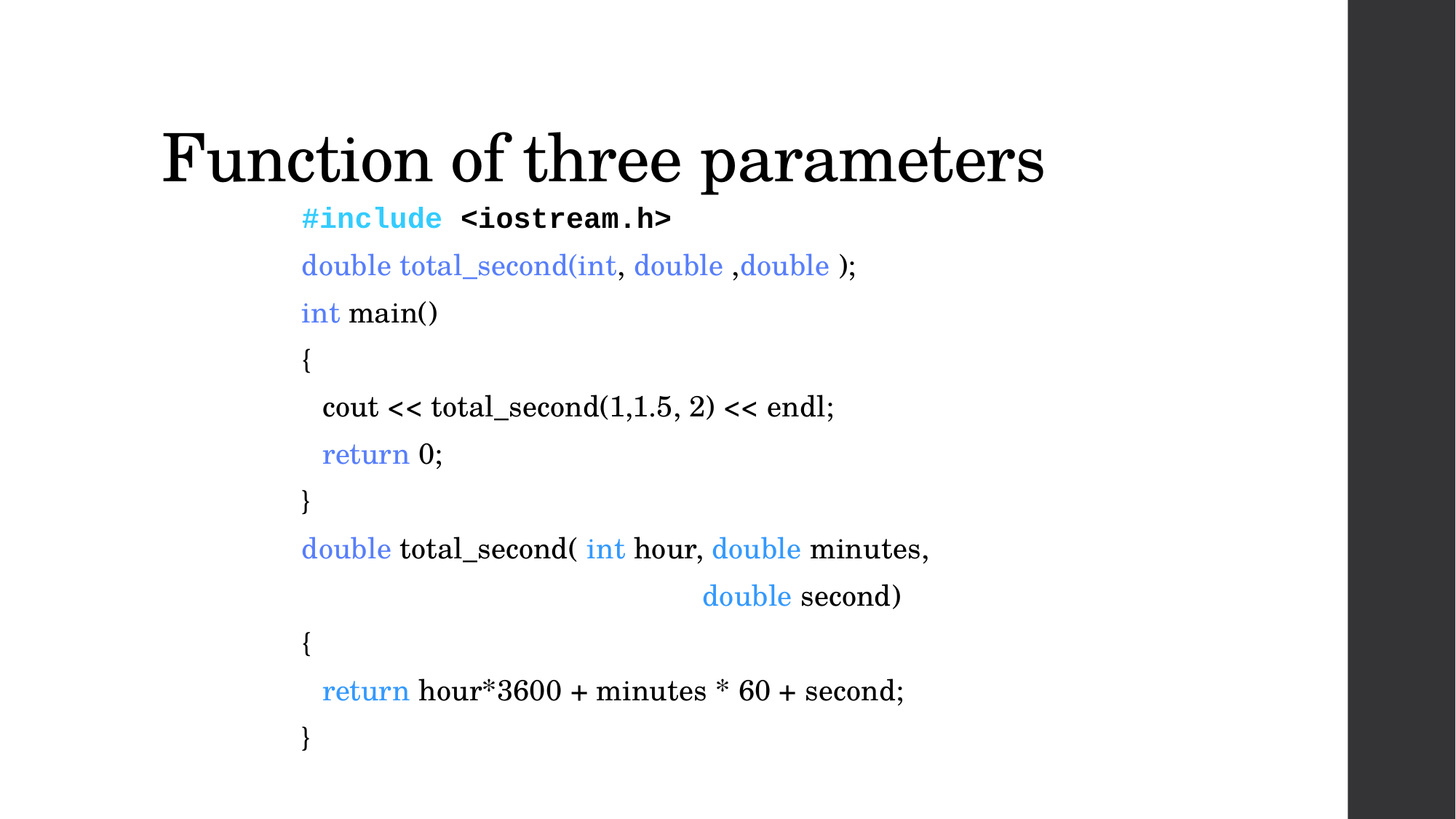

# Function of three parameters
#include <iostream.h>
double total_second(int, double ,double );
int main()
{
	cout << total_second(1,1.5, 2) << endl;
	return 0;
}
double total_second( int hour, double minutes,
                                                 double second)
{
	return hour*3600 + minutes * 60 + second;
}